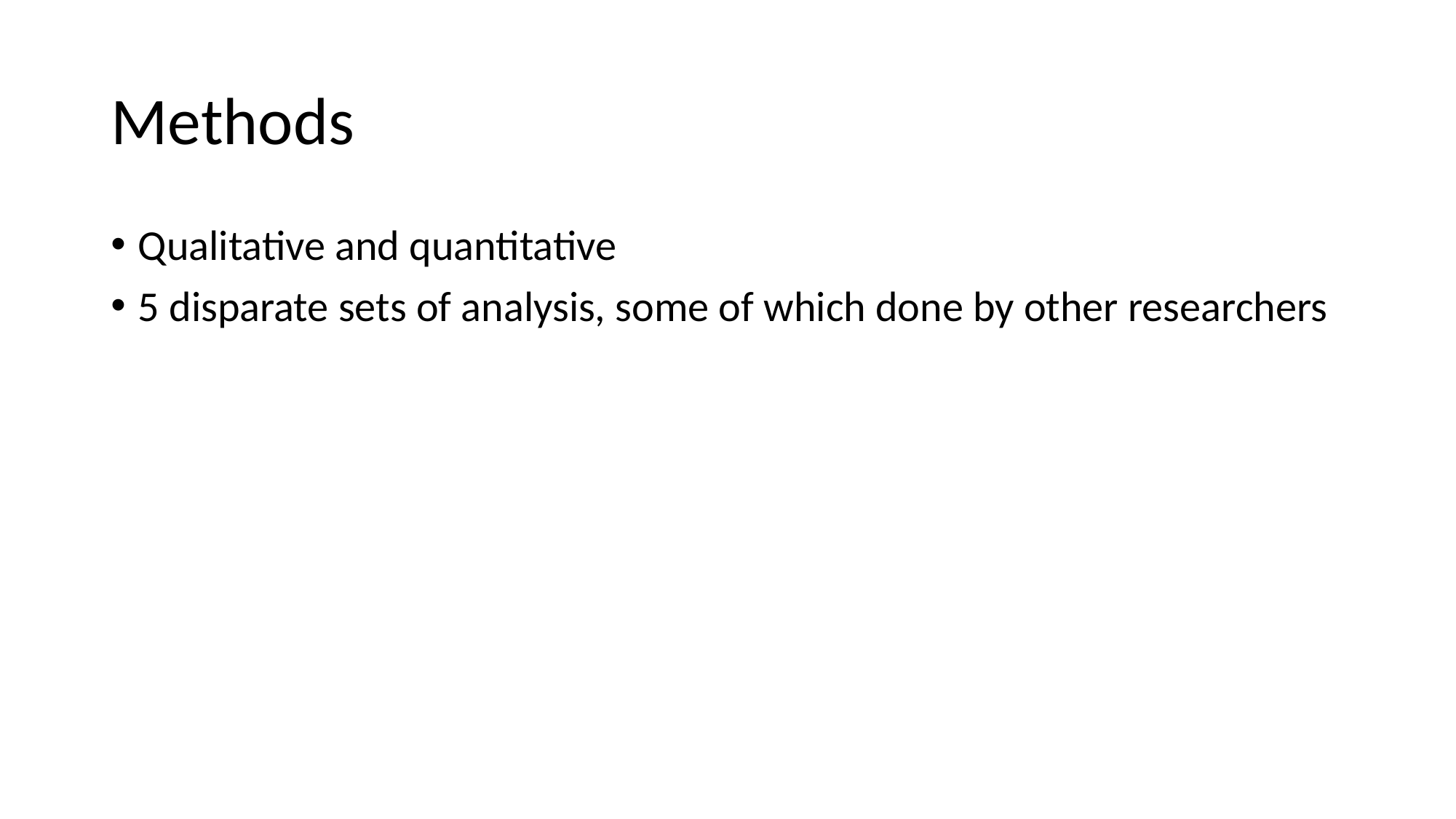

# Methods
Qualitative and quantitative
5 disparate sets of analysis, some of which done by other researchers